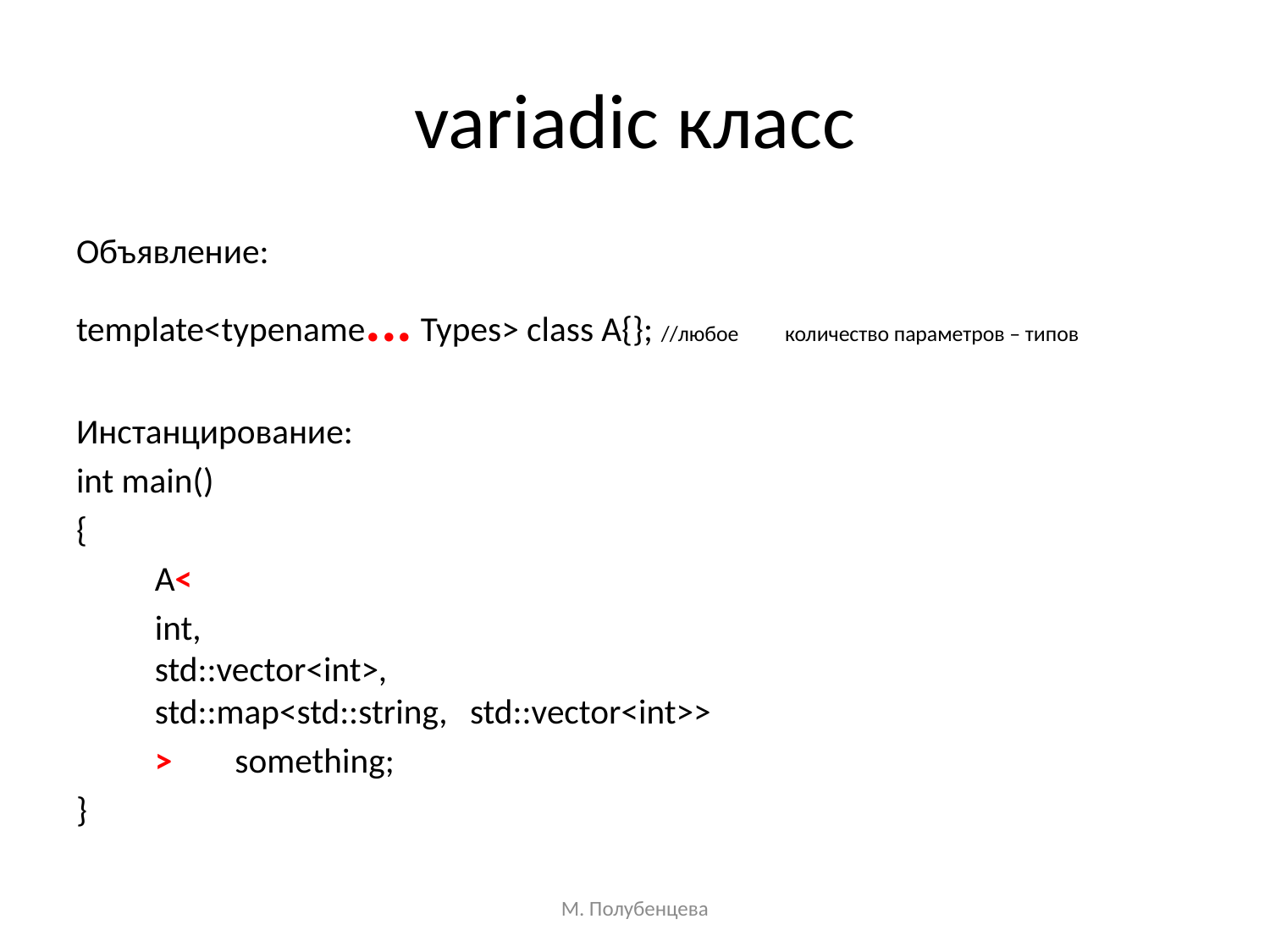

# variadic класс
Объявление:
template<typename... Types> class A{}; //любое 			количество параметров – типов

Инстанцирование:
int main()
{
	A<
	int,
	std::vector<int>,
	std::map<std::string, 	std::vector<int>>
	>        something;
}
М. Полубенцева